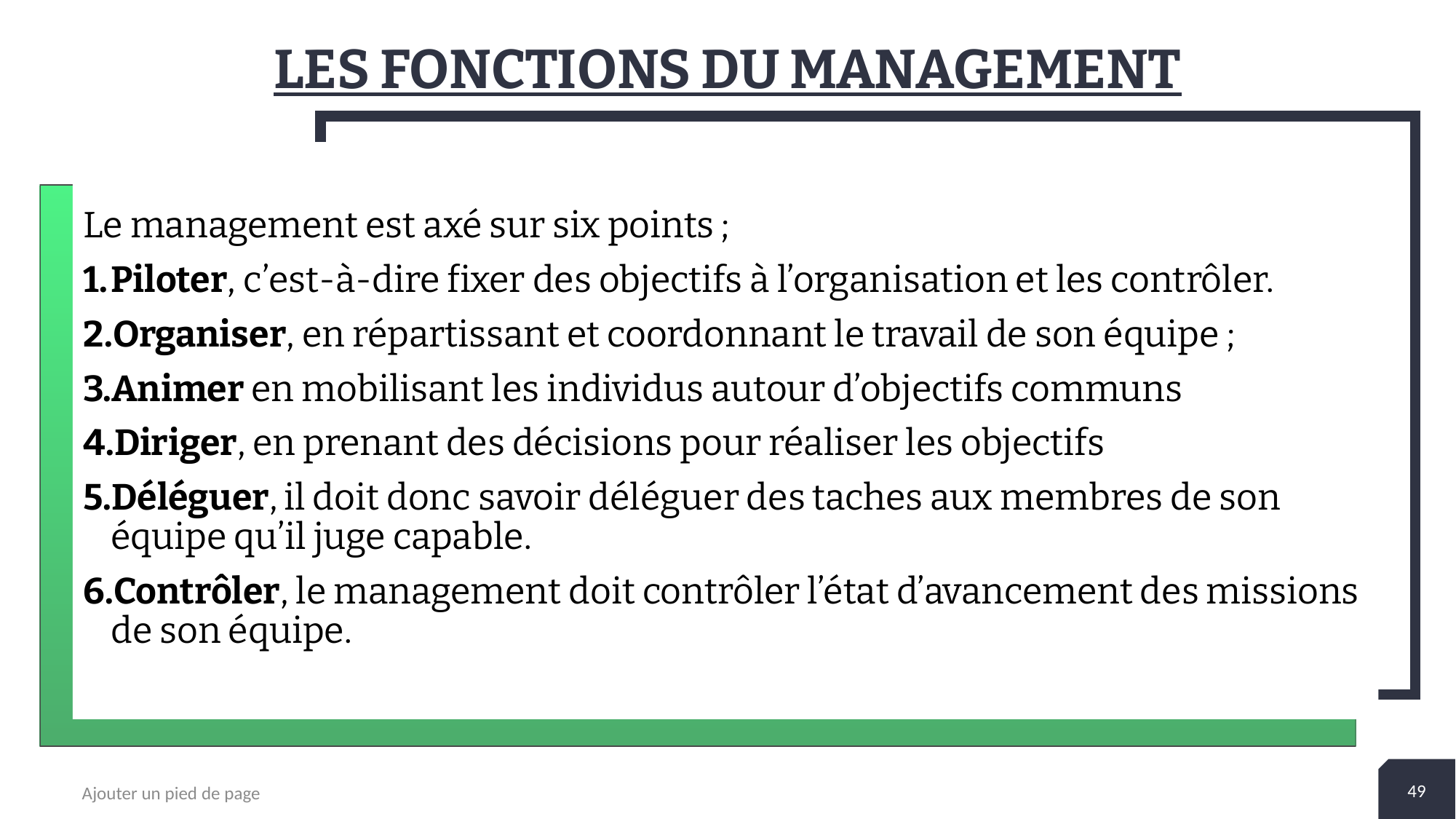

# Les fonctions du management

Le management est axé sur six points ;
Piloter, c’est-à-dire fixer des objectifs à l’organisation et les contrôler.
Organiser, en répartissant et coordonnant le travail de son équipe ;
Animer en mobilisant les individus autour d’objectifs communs
Diriger, en prenant des décisions pour réaliser les objectifs
Déléguer, il doit donc savoir déléguer des taches aux membres de son équipe qu’il juge capable.
Contrôler, le management doit contrôler l’état d’avancement des missions de son équipe.

49
Ajouter un pied de page